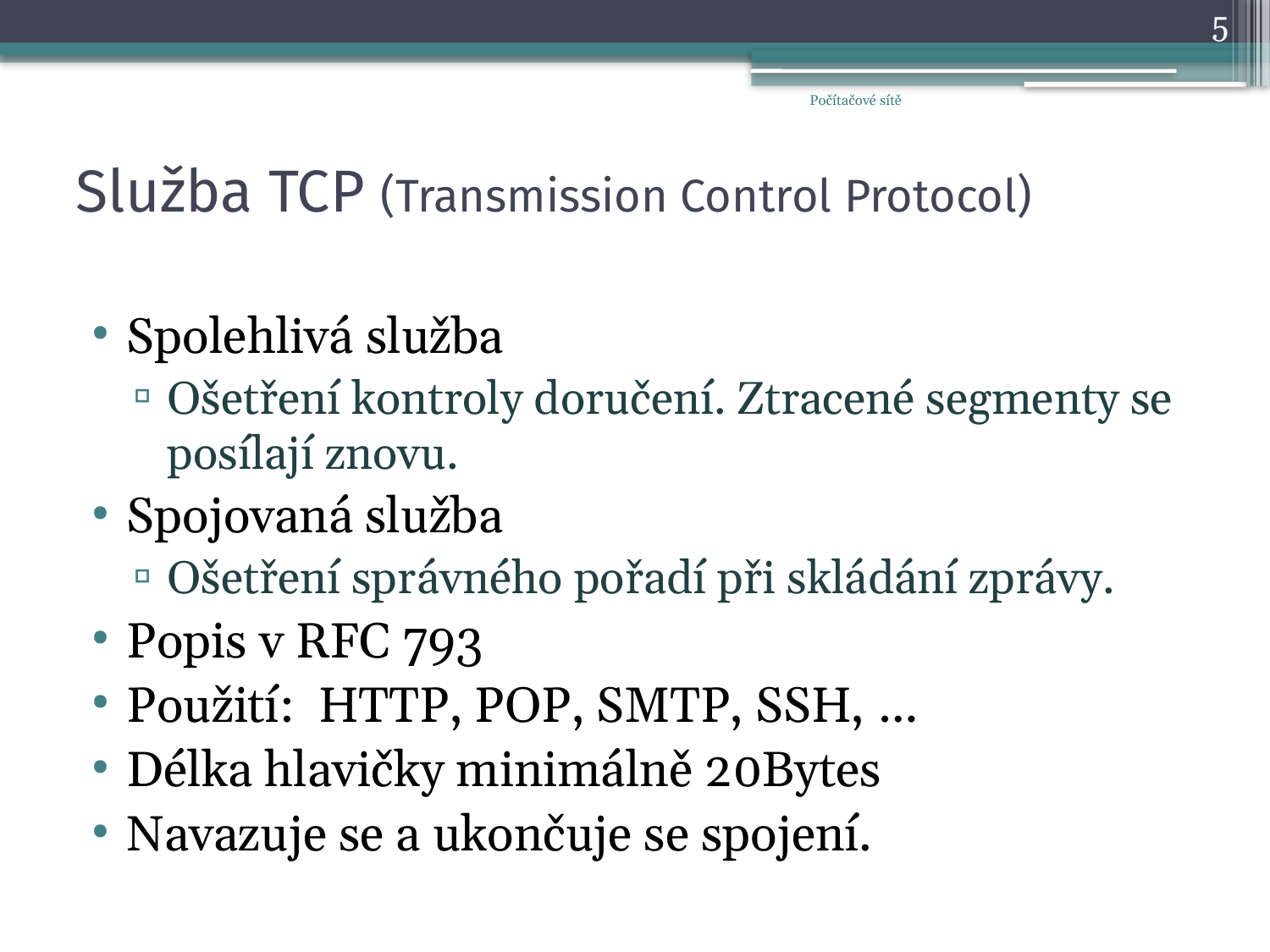

5
Počítačové sítě
# Služba TCP (Transmission Control Protocol)
Spolehlivá služba
Ošetření kontroly doručení. Ztracené segmenty se posílají znovu.
Spojovaná služba
Ošetření správného pořadí při skládání zprávy.
Popis v RFC 793
Použití:  HTTP, POP, SMTP, SSH, …
Délka hlavičky minimálně 20Bytes
Navazuje se a ukončuje se spojení.